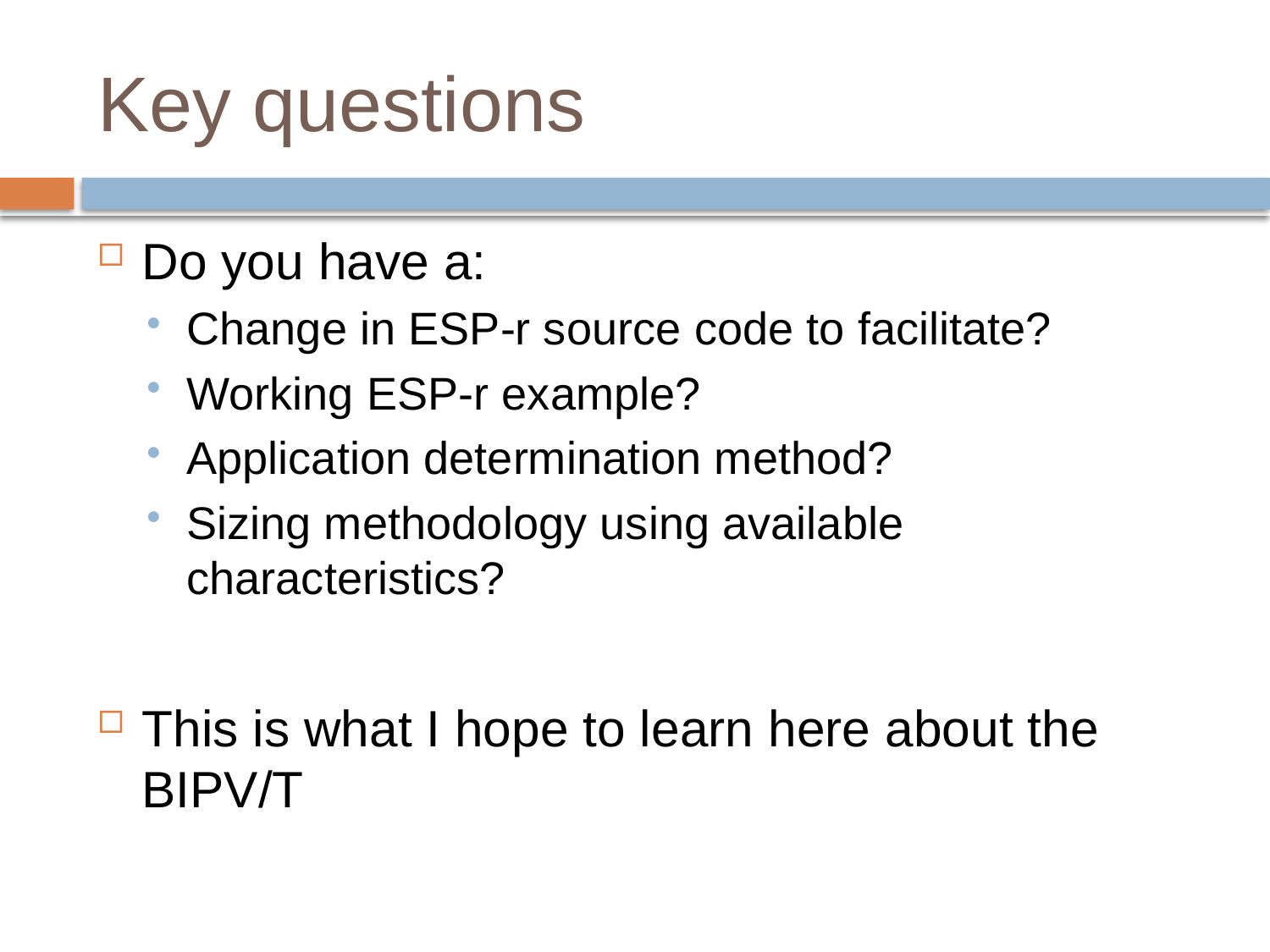

# Key questions
Do you have a:
Change in ESP-r source code to facilitate?
Working ESP-r example?
Application determination method?
Sizing methodology using available characteristics?

This is what I hope to learn here about the BIPV/T